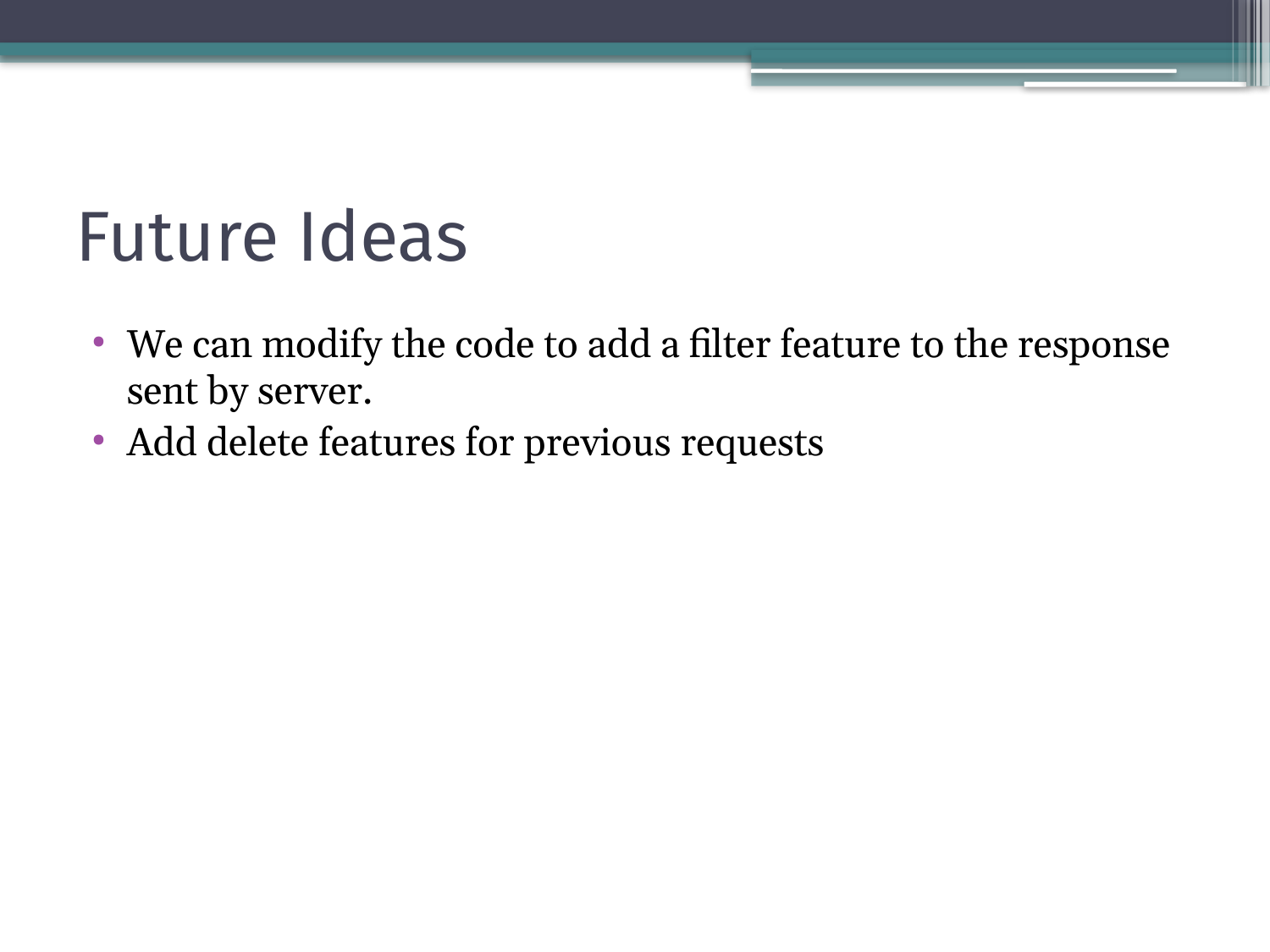

# Future Ideas
We can modify the code to add a filter feature to the response sent by server.
Add delete features for previous requests